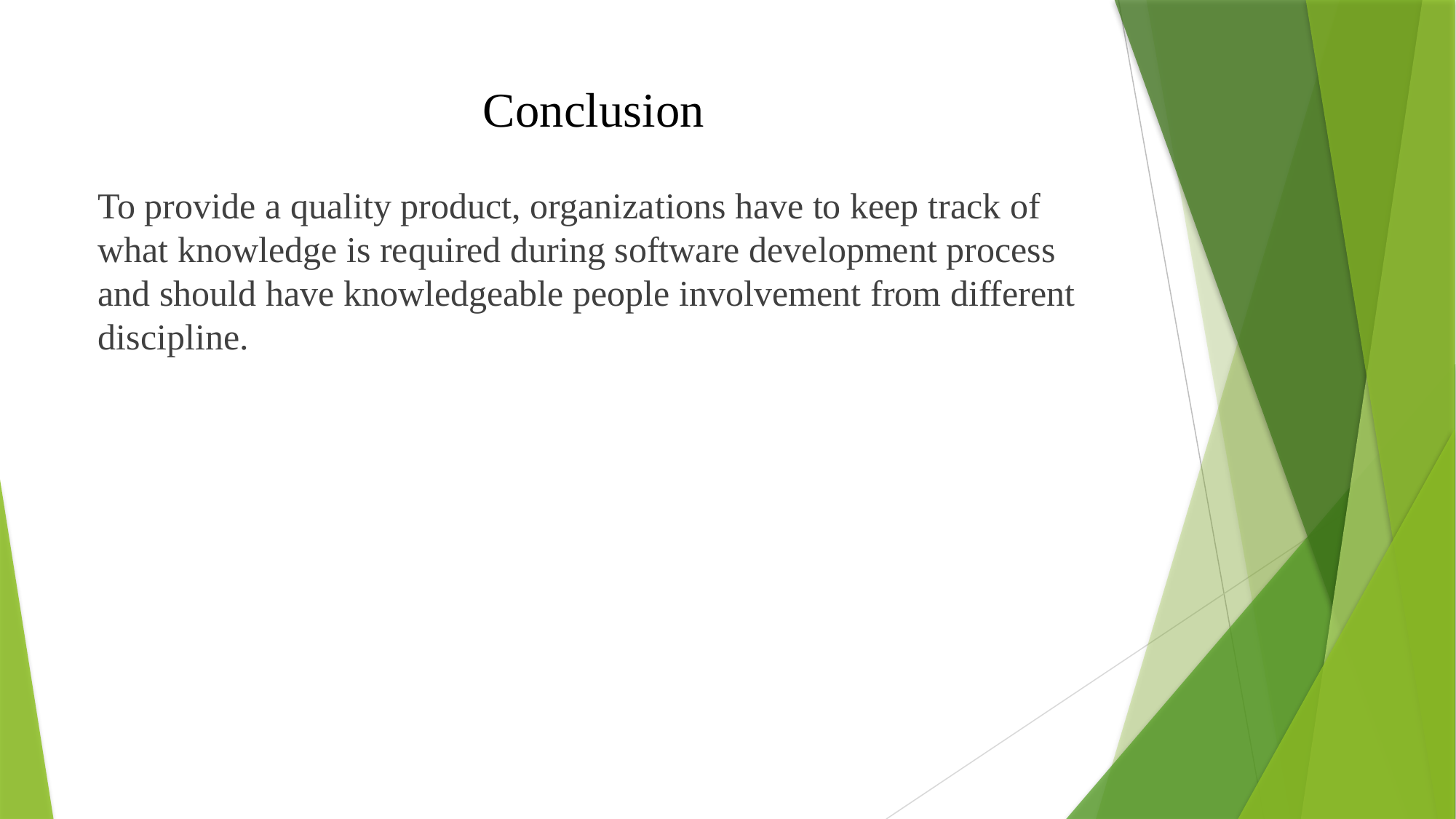

# Conclusion
To provide a quality product, organizations have to keep track of what knowledge is required during software development process and should have knowledgeable people involvement from different discipline.